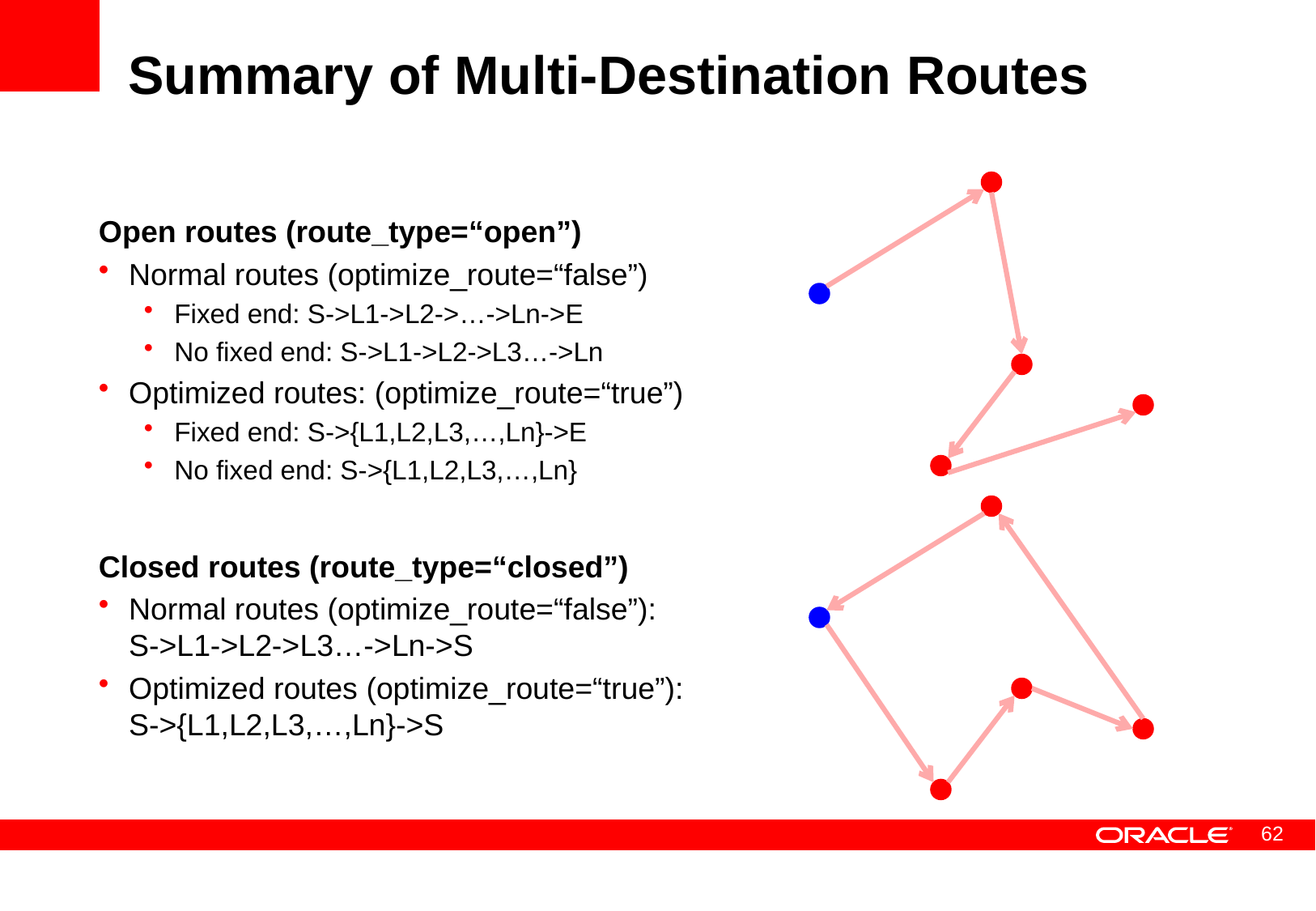

# Summary of Multi-Destination Routes

Open routes (route_type=“open”)
Normal routes (optimize_route=“false”)
Fixed end: S->L1->L2->…->Ln->E
No fixed end: S->L1->L2->L3…->Ln
Optimized routes: (optimize_route=“true”)
Fixed end: S->{L1,L2,L3,…,Ln}->E
No fixed end: S->{L1,L2,L3,…,Ln}

Closed routes (route_type=“closed”)
Normal routes (optimize_route=“false”):    S->L1->L2->L3…->Ln->S
Optimized routes (optimize_route=“true”): S->{L1,L2,L3,…,Ln}->S